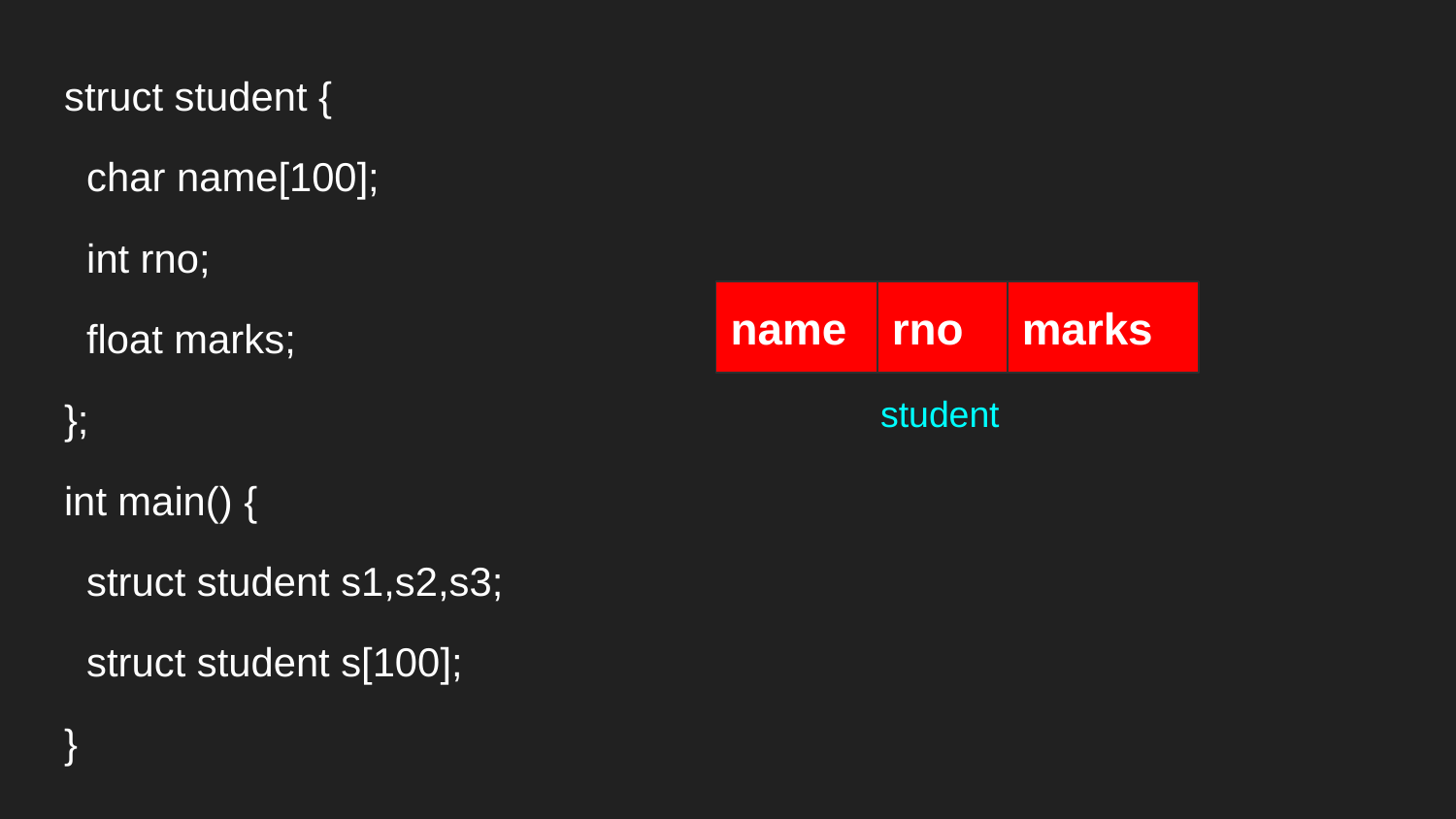

struct student {
  char name[100];
  int rno;
  float marks;
};
int main() {
  struct student s1,s2,s3;
  struct student s[100];
}

name
rno
marks
student